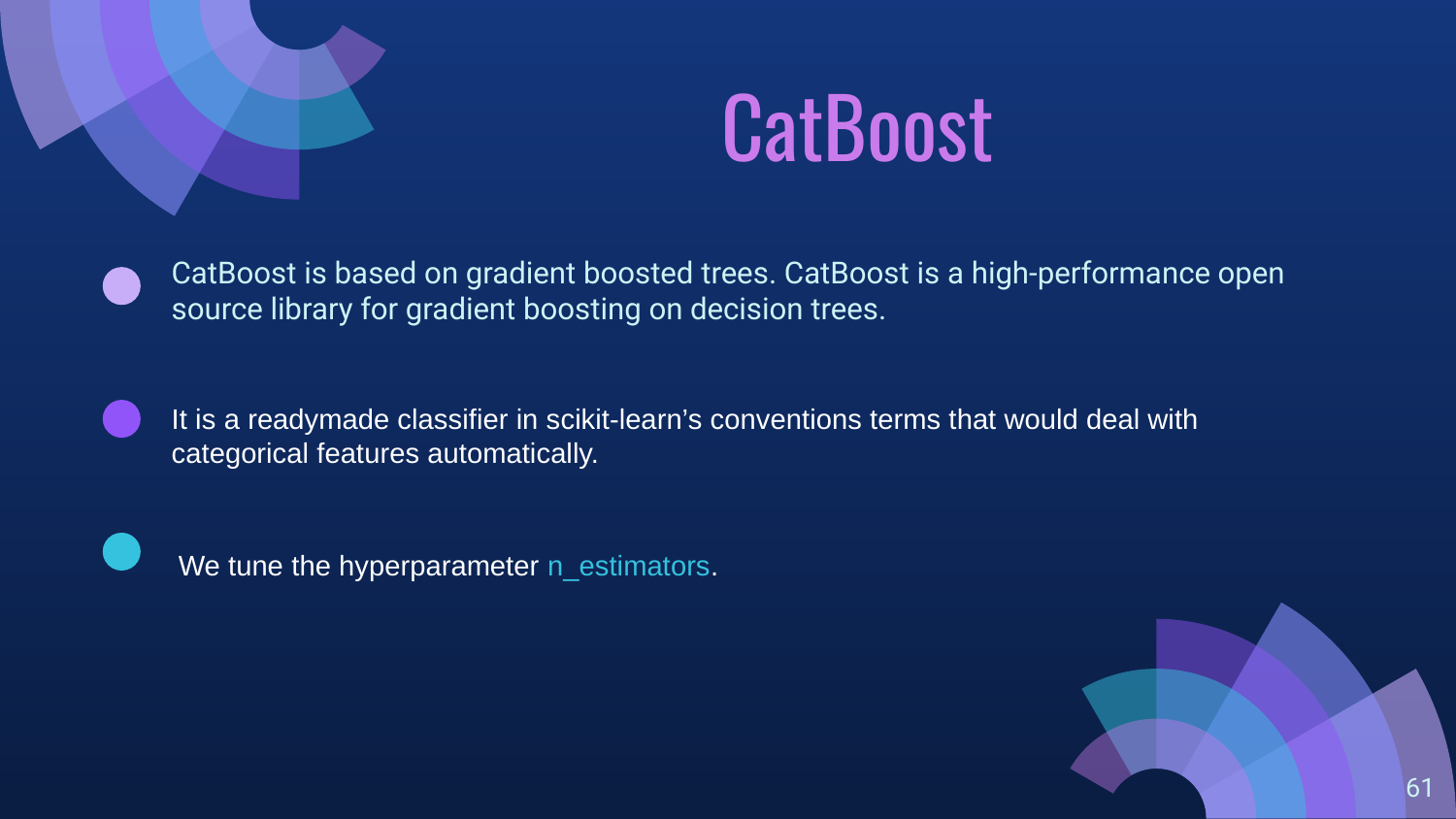

# CatBoost
CatBoost is based on gradient boosted trees. CatBoost is a high-performance open source library for gradient boosting on decision trees.

It is a readymade classifier in scikit-learn’s conventions terms that would deal with categorical features automatically.

We tune the hyperparameter n_estimators.
61